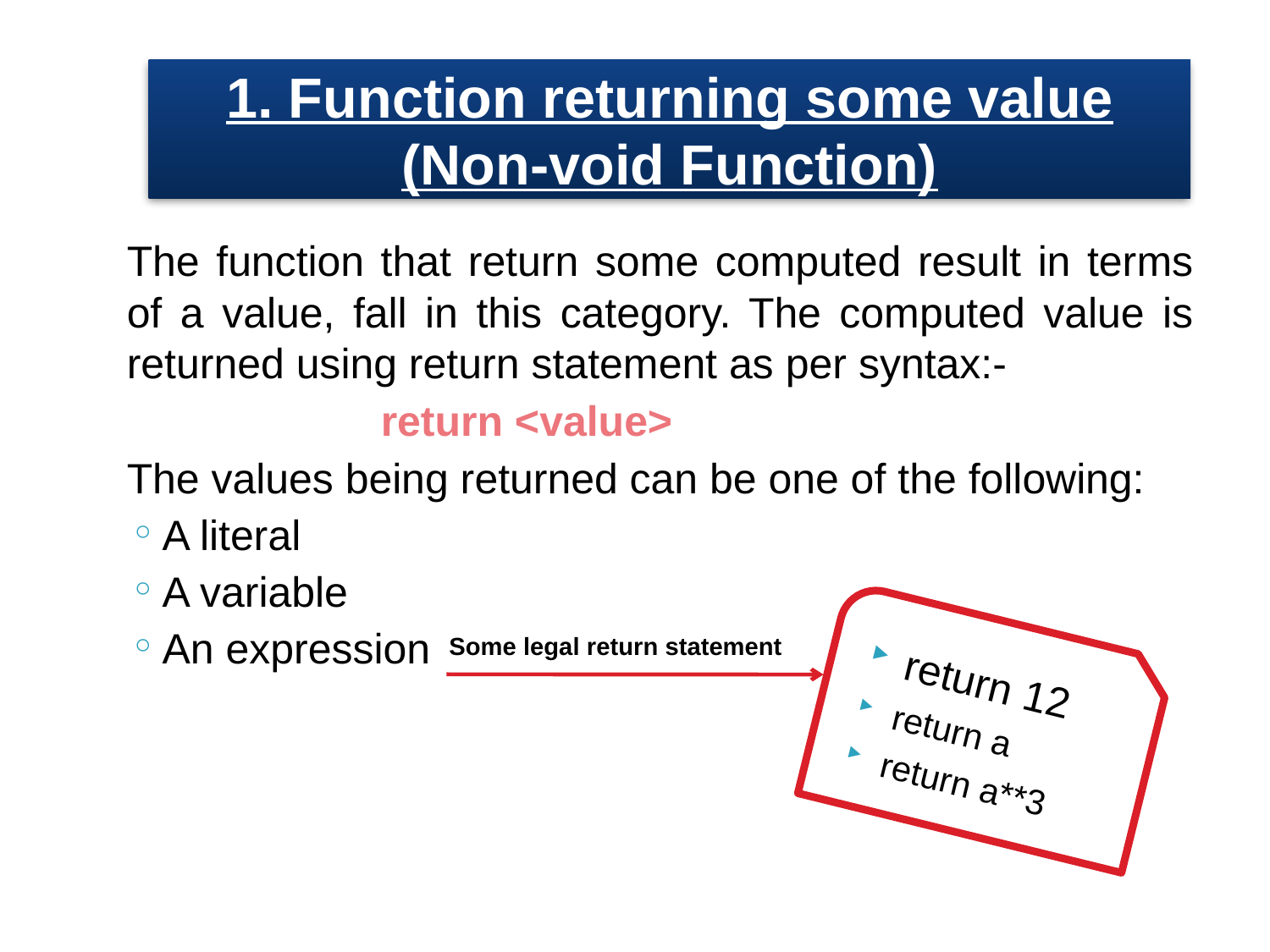

# 1. Function returning some value (Non-void Function)
	The function that return some computed result in terms of a value, fall in this category. The computed value is returned using return statement as per syntax:-
			return <value>
	The values being returned can be one of the following:
A literal
A variable
An expression
return 12
return a
return a**3
Some legal return statement